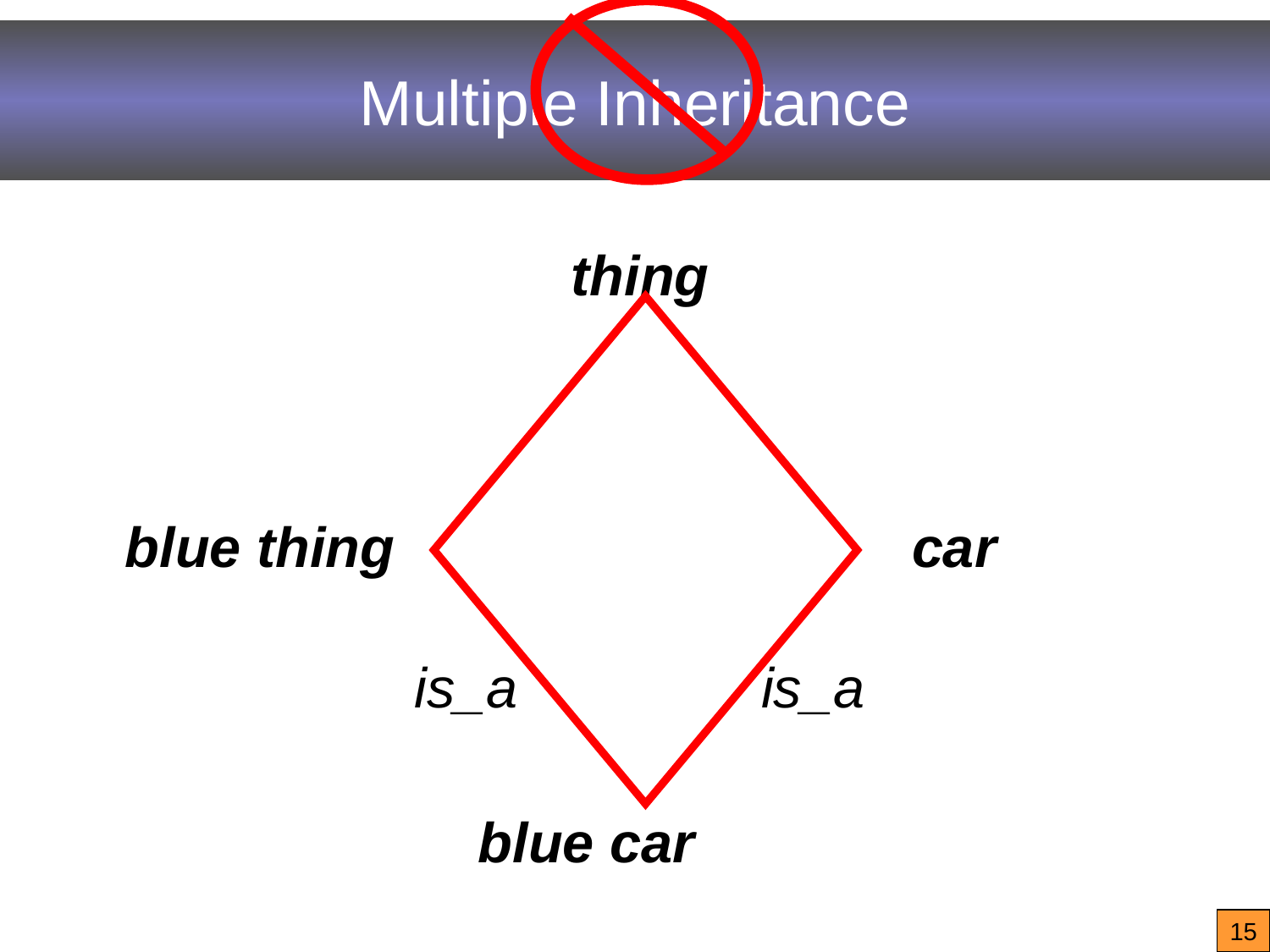

# Multiple Inheritance
thing

		 car
blue thing
is_a
is_a
blue car
15